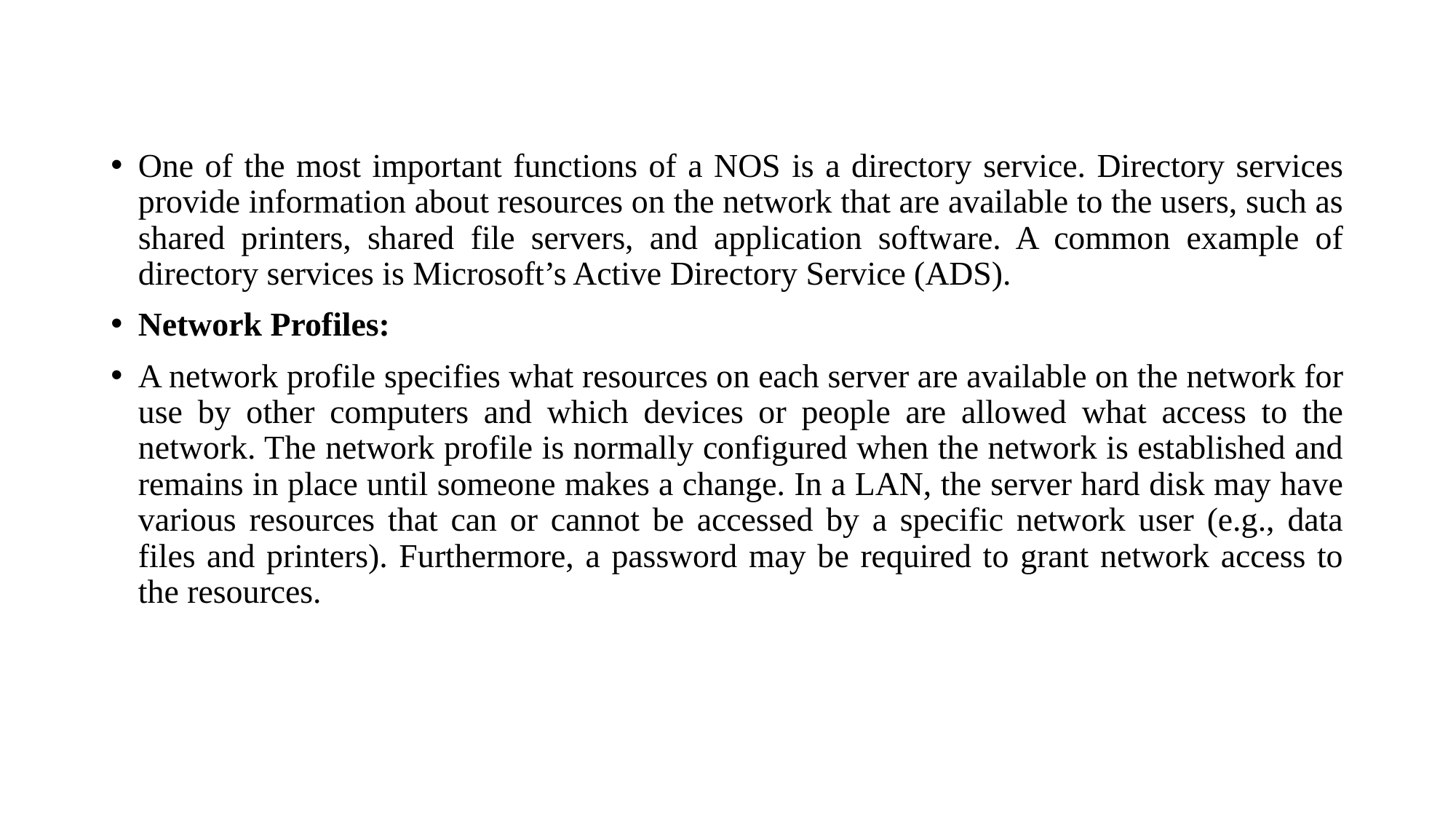

#
One of the most important functions of a NOS is a directory service. Directory services provide information about resources on the network that are available to the users, such as shared printers, shared file servers, and application software. A common example of directory services is Microsoft’s Active Directory Service (ADS).
Network Profiles:
A network profile specifies what resources on each server are available on the network for use by other computers and which devices or people are allowed what access to the network. The network profile is normally configured when the network is established and remains in place until someone makes a change. In a LAN, the server hard disk may have various resources that can or cannot be accessed by a specific network user (e.g., data files and printers). Furthermore, a password may be required to grant network access to the resources.